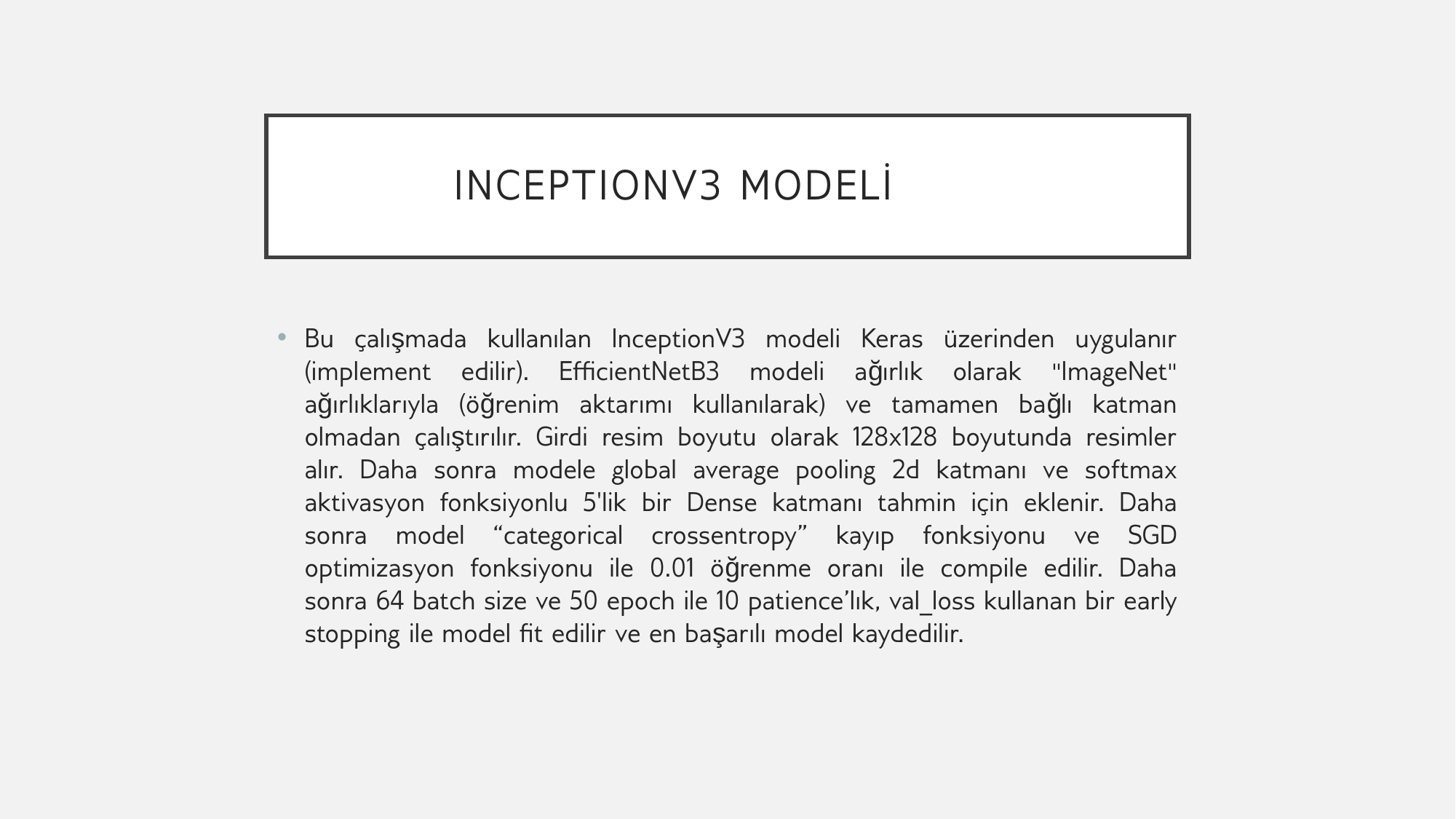

# InceptıonV3 Modeli
Bu çalışmada kullanılan InceptionV3 modeli Keras üzerinden uygulanır (implement edilir). EfficientNetB3 modeli ağırlık olarak "ImageNet" ağırlıklarıyla (öğrenim aktarımı kullanılarak) ve tamamen bağlı katman olmadan çalıştırılır. Girdi resim boyutu olarak 128x128 boyutunda resimler alır. Daha sonra modele global average pooling 2d katmanı ve softmax aktivasyon fonksiyonlu 5'lik bir Dense katmanı tahmin için eklenir. Daha sonra model “categorical crossentropy” kayıp fonksiyonu ve SGD optimizasyon fonksiyonu ile 0.01 öğrenme oranı ile compile edilir. Daha sonra 64 batch size ve 50 epoch ile 10 patience’lık, val_loss kullanan bir early stopping ile model fit edilir ve en başarılı model kaydedilir.